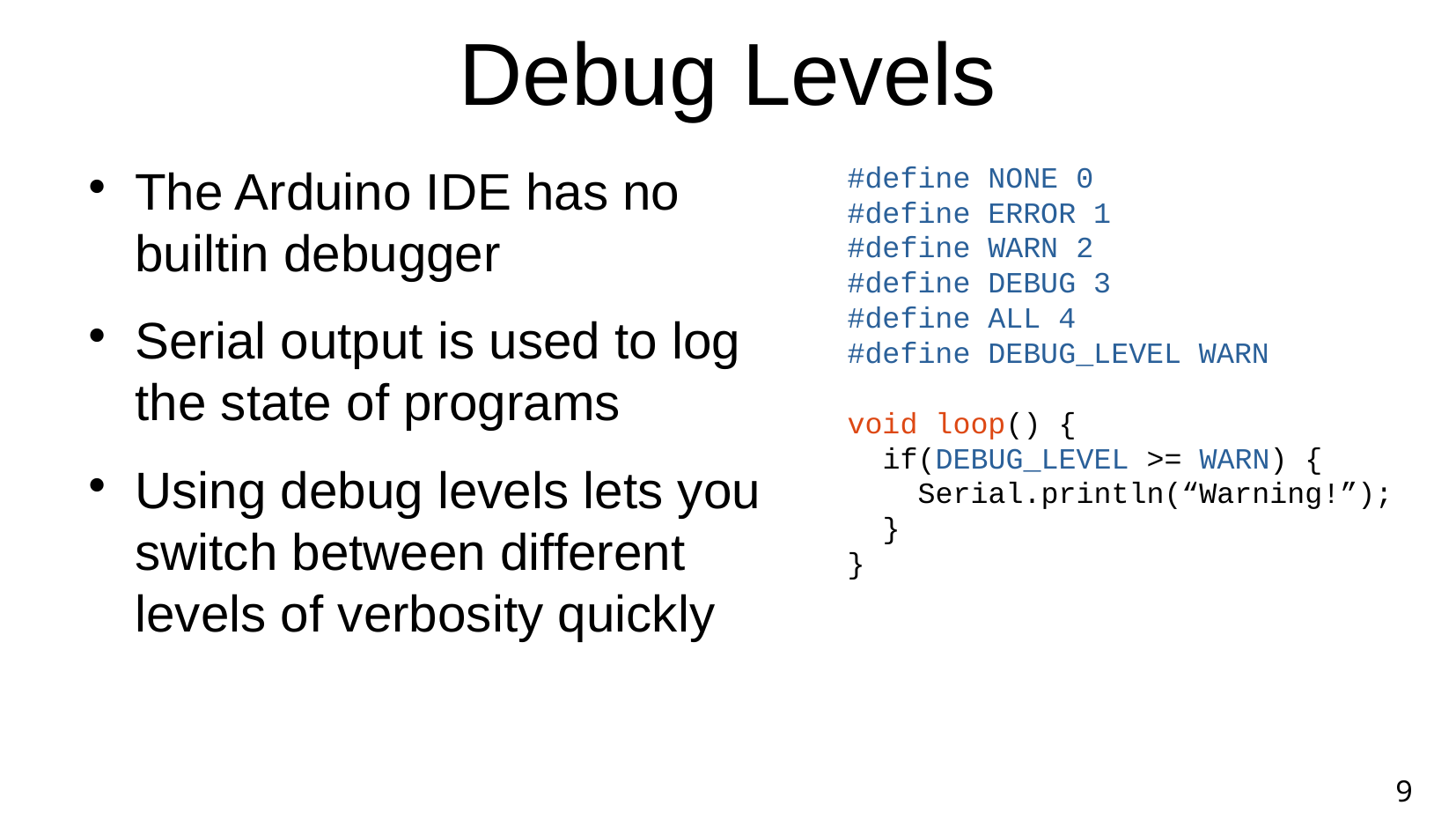

Debug Levels
The Arduino IDE has no builtin debugger
Serial output is used to log the state of programs
Using debug levels lets you switch between different levels of verbosity quickly
#define NONE 0
#define ERROR 1
#define WARN 2
#define DEBUG 3
#define ALL 4
#define DEBUG_LEVEL WARN

void loop() {
  if(DEBUG_LEVEL >= WARN) {
    Serial.println(“Warning!”);
  }
}